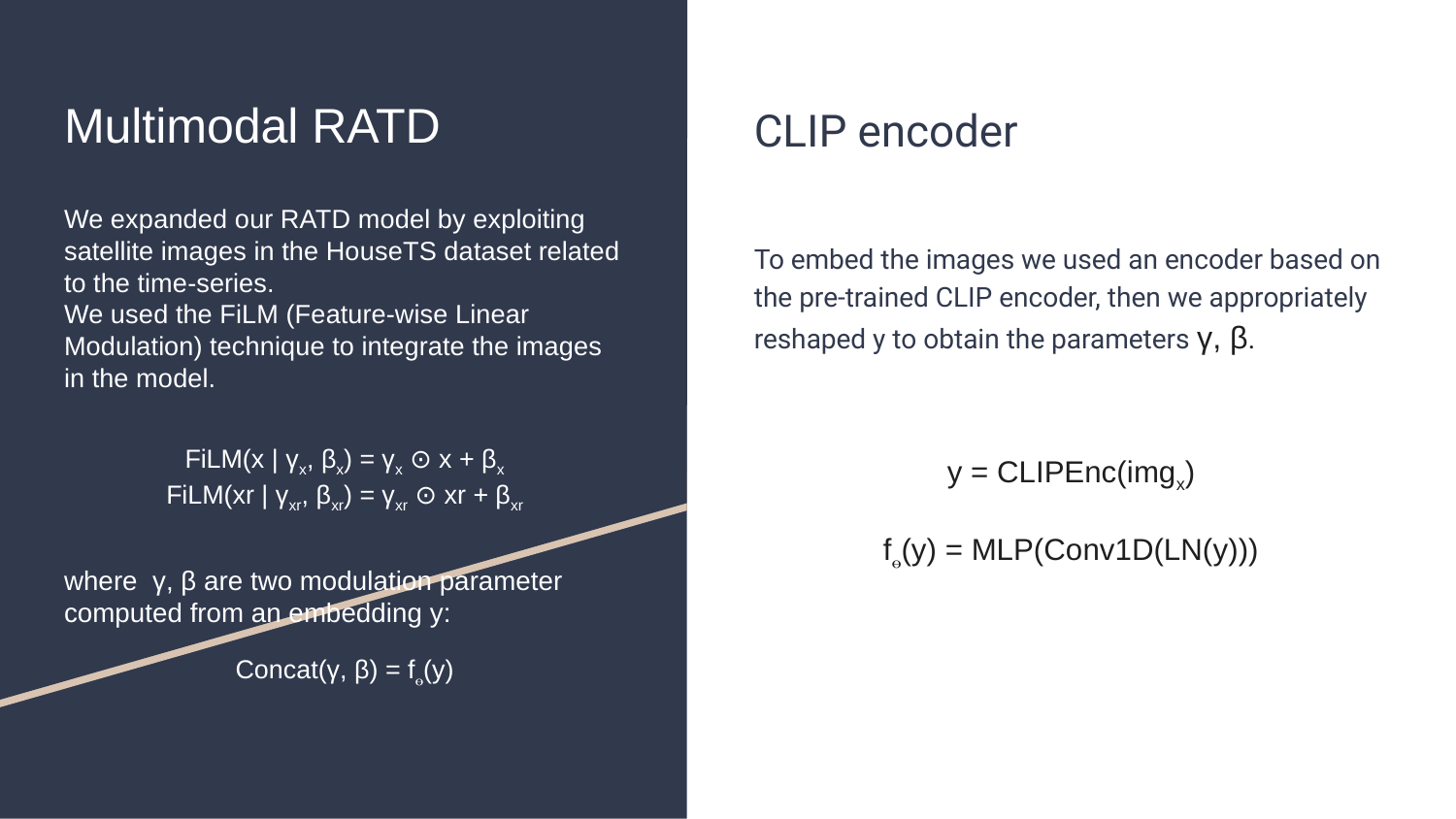

# Multimodal RATD

We expanded our RATD model by exploiting satellite images in the HouseTS dataset related to the time-series.
We used the FiLM (Feature-wise Linear Modulation) technique to integrate the images in the model.

FiLM(x | γx, βx) = γx ⊙ x + βx
FiLM(xr | γxr, βxr) = γxr ⊙ xr + βxr

where  γ, β are two modulation parameter computed from an embedding y:

Concat(γ, β) = fⲑ(y)
CLIP encoder

To embed the images we used an encoder based on the pre-trained CLIP encoder, then we appropriately reshaped y to obtain the parameters γ, β.

y = CLIPEnc(imgx)

fⲑ(y) = MLP(Conv1D(LN(y)))